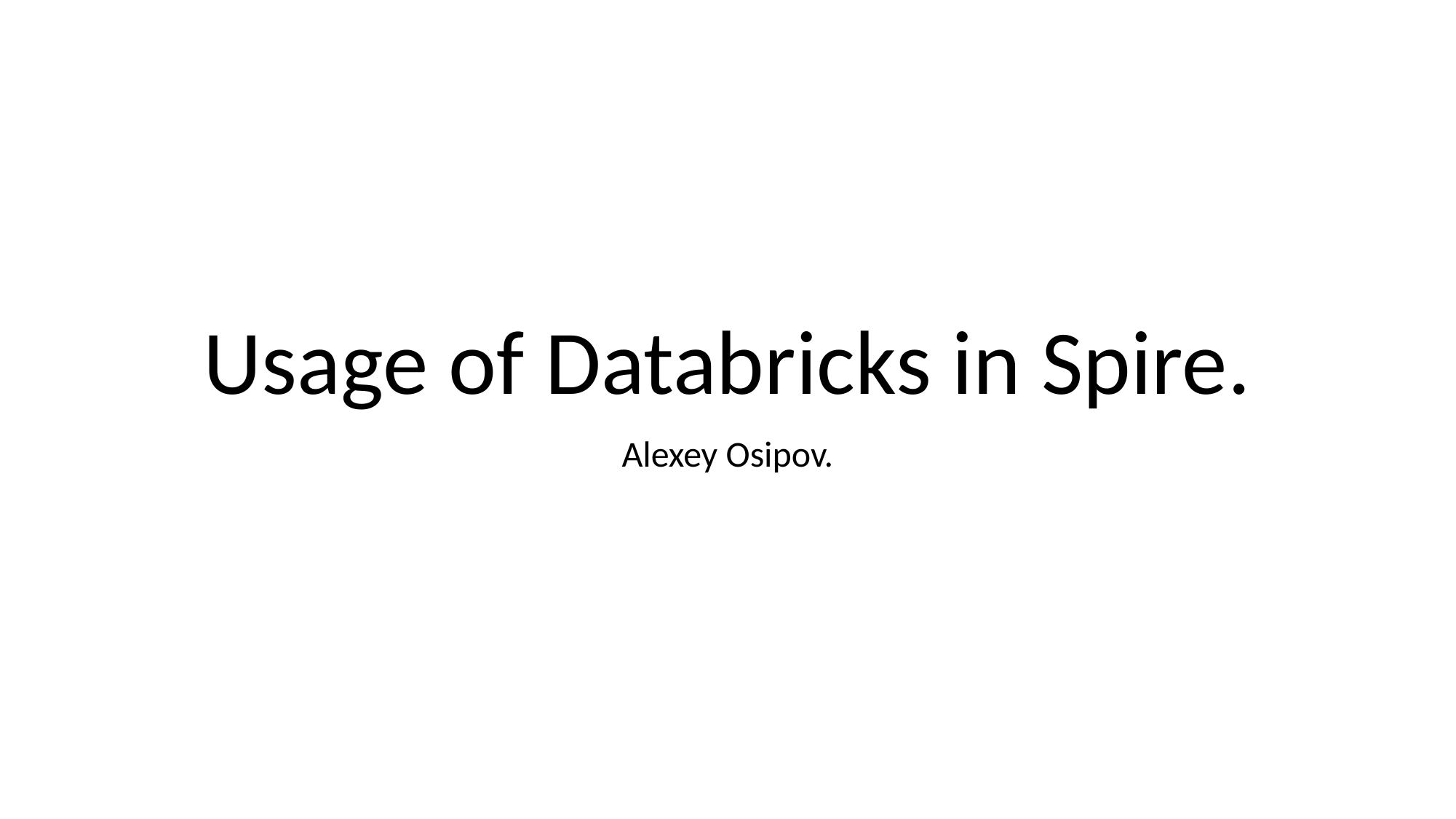

# Usage of Databricks in Spire.
Alexey Osipov.